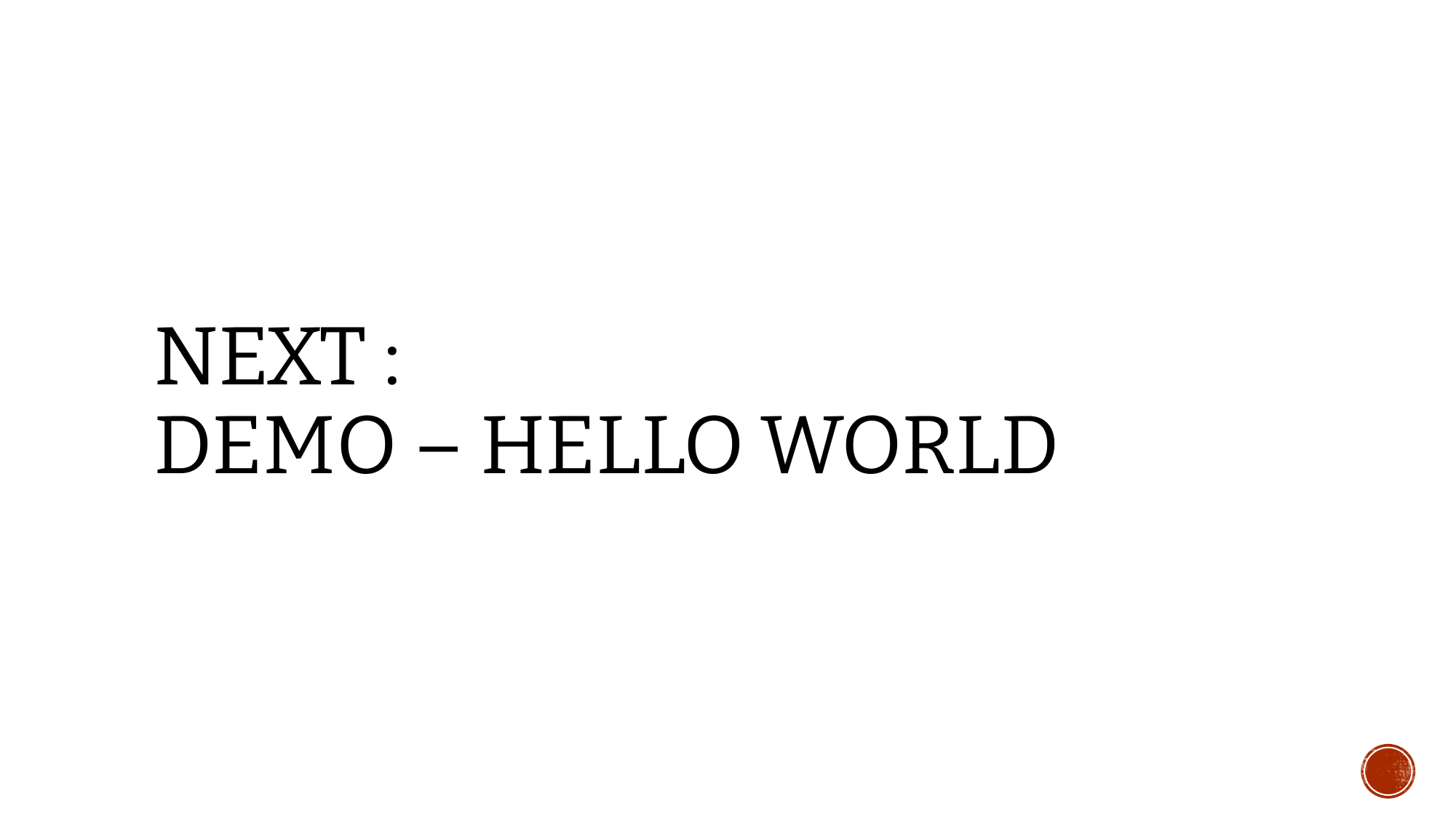

# Next : Demo – Hello world